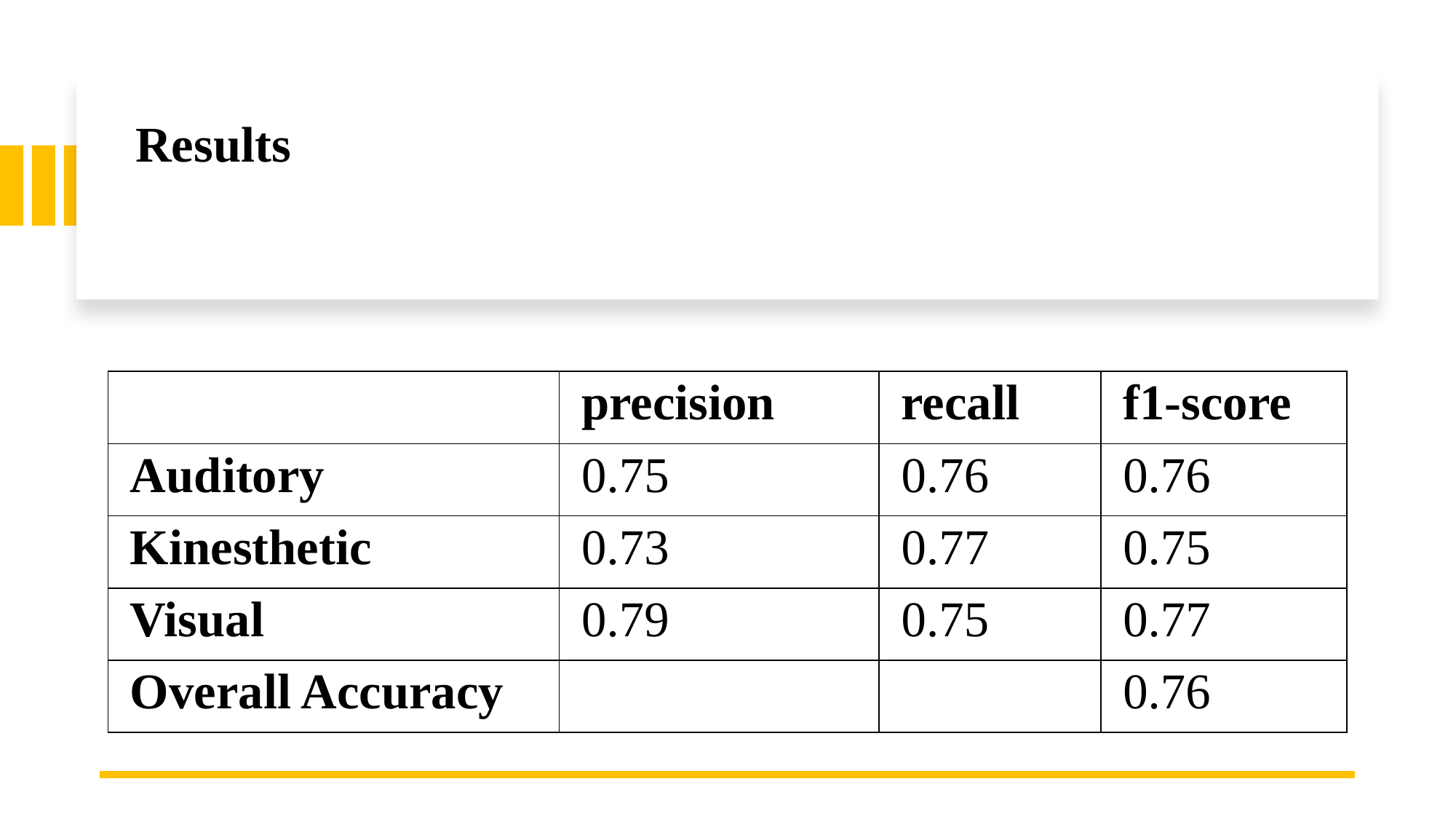

# Results

|  | precision | recall | f1-score |
| --- | --- | --- | --- |
| Auditory | 0.75 | 0.76 | 0.76 |
| Kinesthetic | 0.73 | 0.77 | 0.75 |
| Visual | 0.79 | 0.75 | 0.77 |
| Overall Accuracy |  |  | 0.76 |